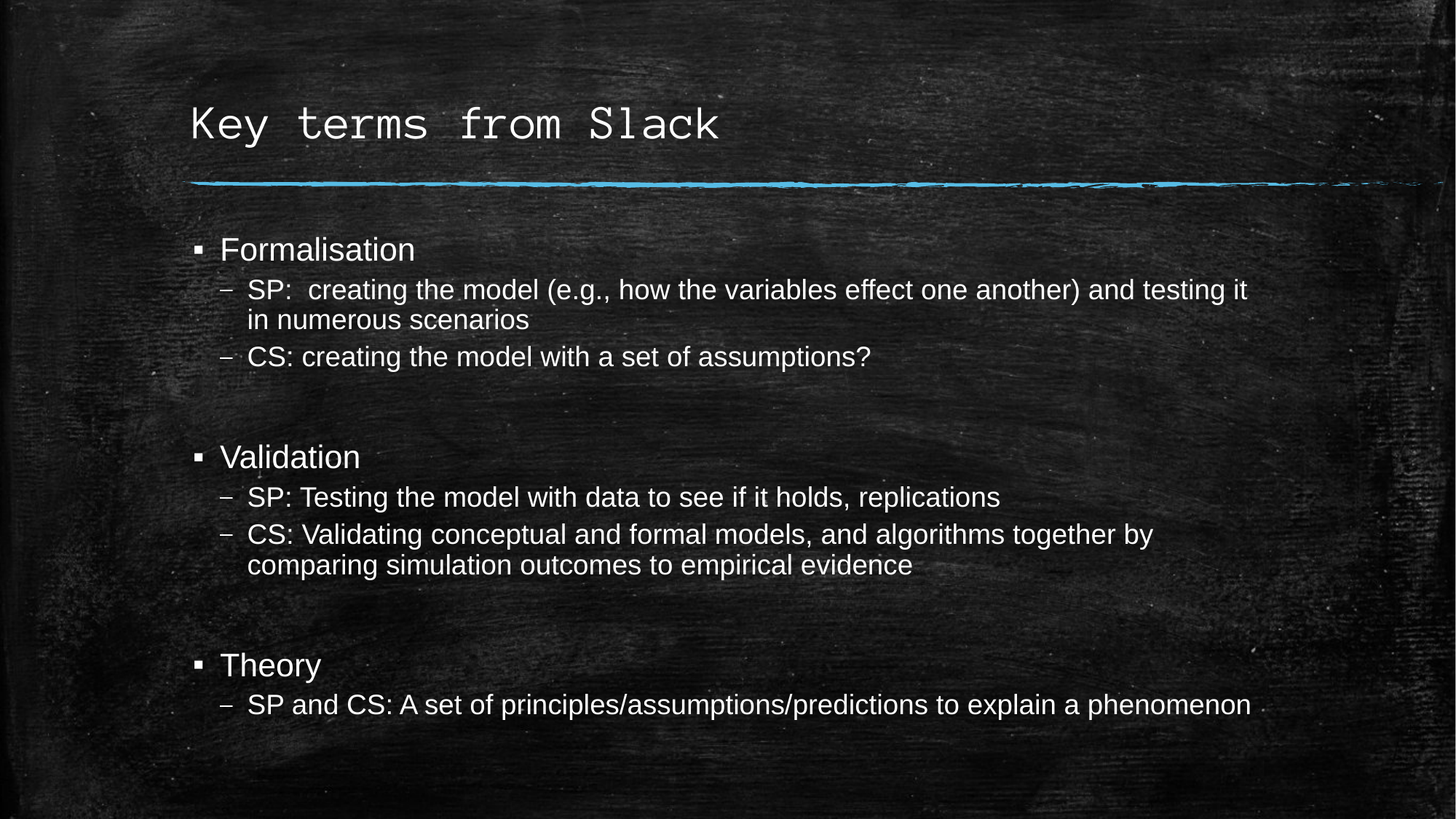

# Key terms from Slack
Formalisation
SP:  creating the model (e.g., how the variables effect one another) and testing it in numerous scenarios
CS: creating the model with a set of assumptions?

Validation
SP: Testing the model with data to see if it holds, replications
CS: Validating conceptual and formal models, and algorithms together by comparing simulation outcomes to empirical evidence

Theory
SP and CS: A set of principles/assumptions/predictions to explain a phenomenon